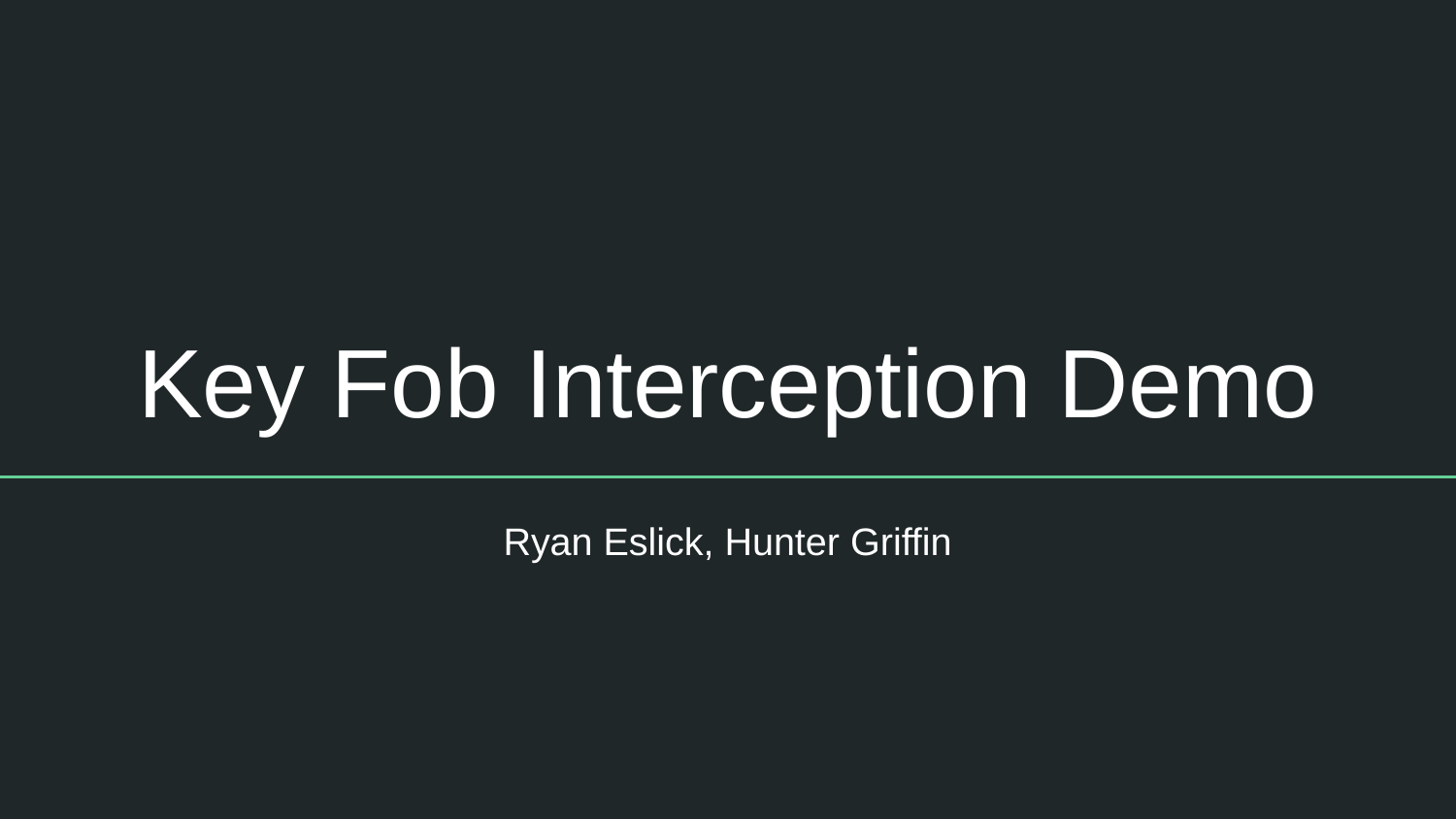

# Key Fob Interception Demo
Ryan Eslick, Hunter Griffin